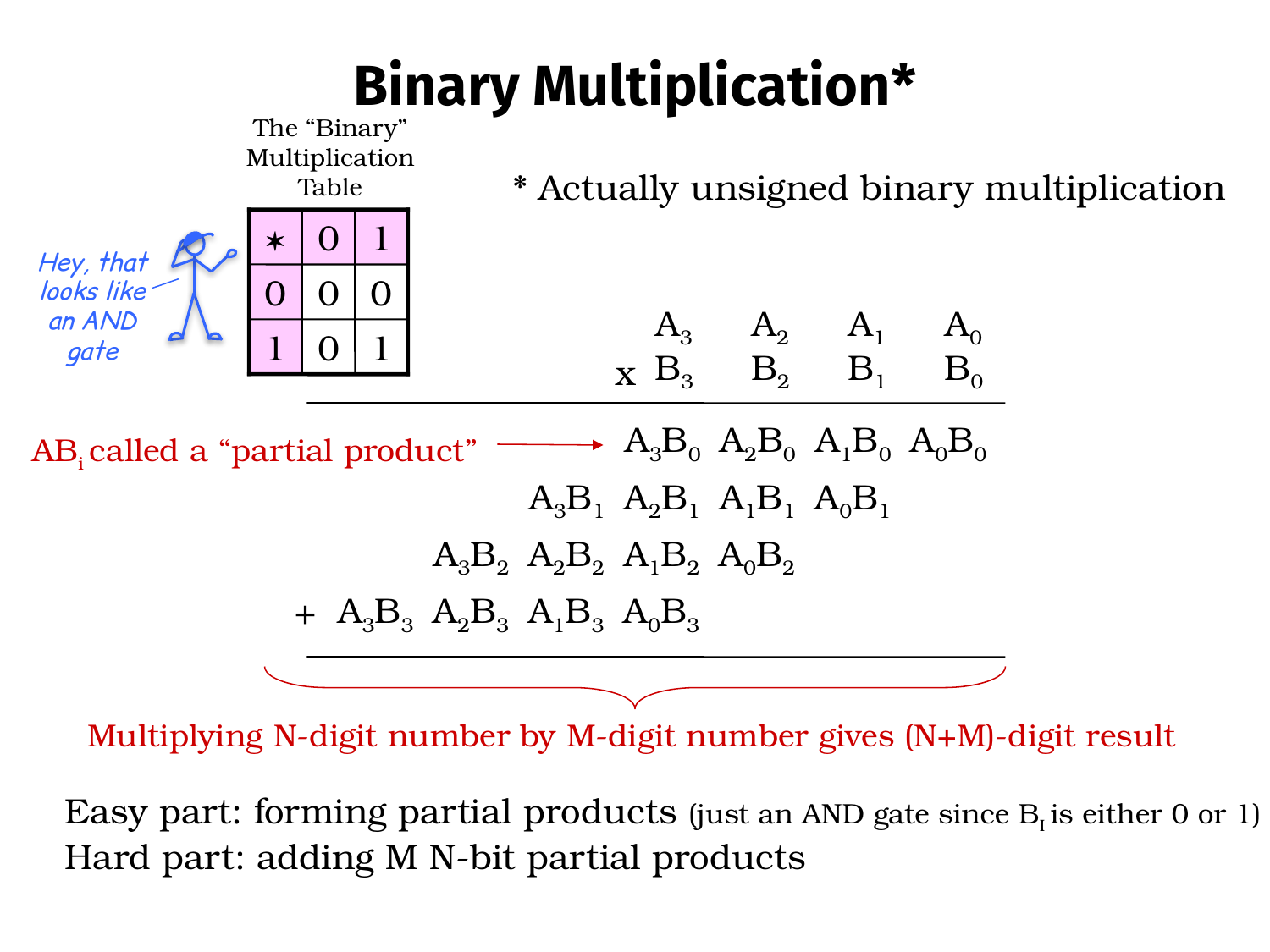

# Binary Multiplication*
The “Binary” Multiplication Table
∗

0

1

0

0
0
1

0
1

* Actually unsigned binary multiplication

Hey, that looks like an AND gate

A3
A2
A1
A0

B3
B2
B1
B0
x

A3B0
A2B0
A1B0
A0B0
ABi called a “partial product”

A3B1
A2B1
A1B1
A0B1
A3B2
A2B2
A1B2
A0B2
A3B3
A2B3
A1B3
A0B3
+

Multiplying N-digit number by M-digit number gives (N+M)-digit result
Easy part: forming partial products (just an AND gate since BI is either 0 or 1)
Hard part: adding M N-bit partial products